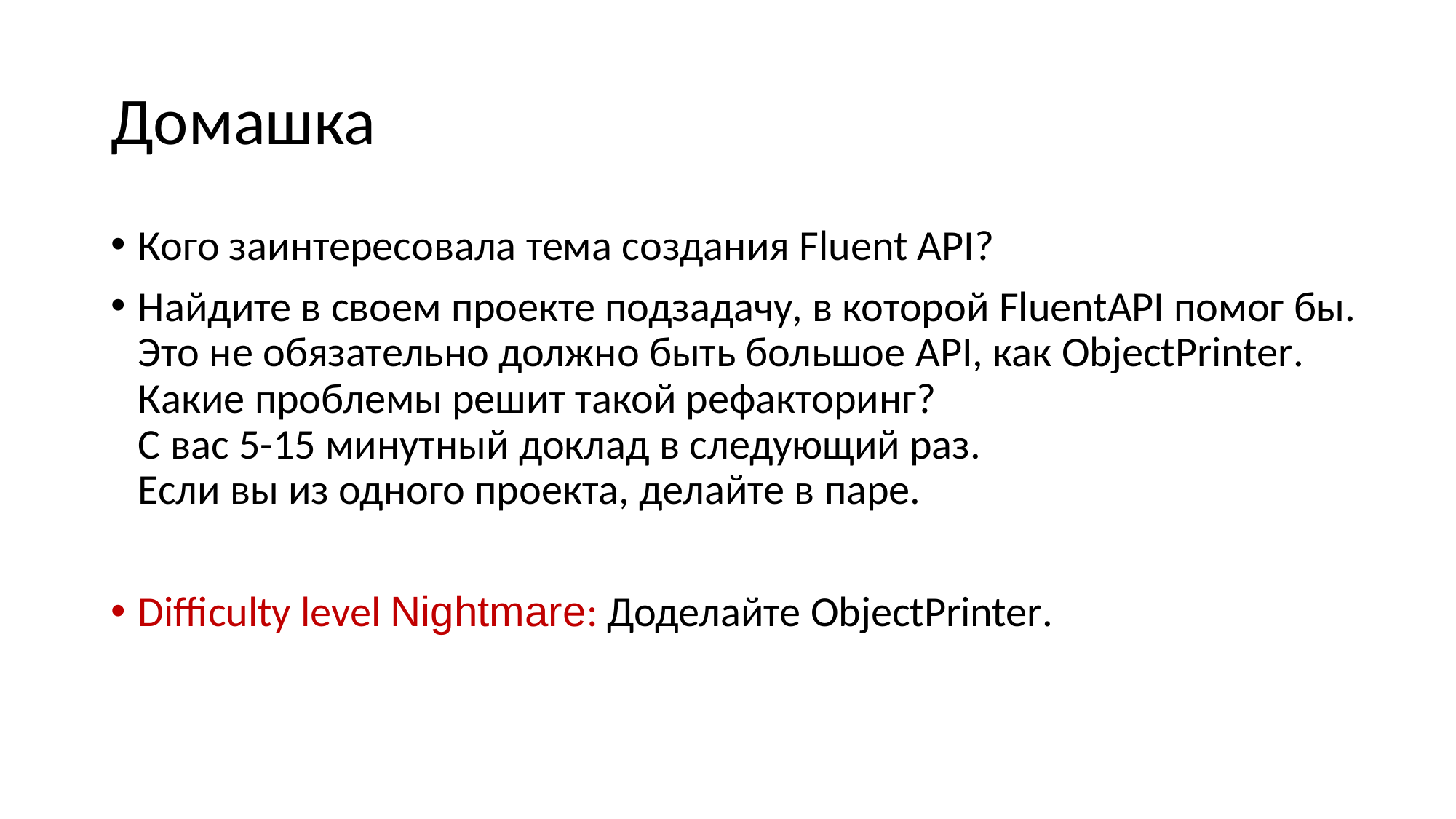

# Домашка
Кого заинтересовала тема создания Fluent API?
Найдите в своем проекте подзадачу, в которой FluentAPI помог бы.
Это не обязательно должно быть большое API, как ObjectPrinter.
Какие проблемы решит такой рефакторинг?
С вас 5-15 минутный доклад в следующий раз.
Если вы из одного проекта, делайте в паре.

Difficulty level Nightmare: Доделайте ObjectPrinter.